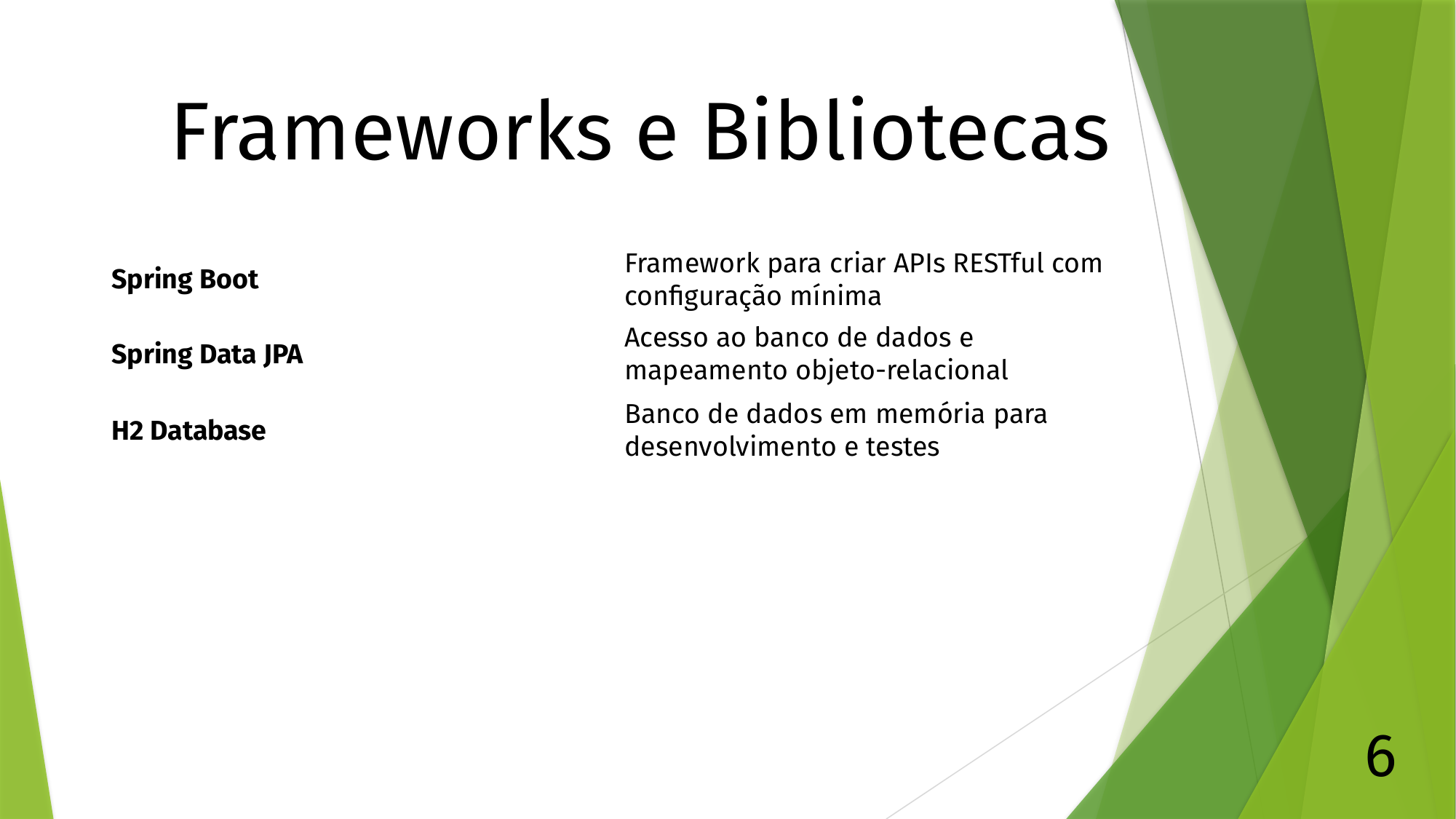

# Frameworks e Bibliotecas
| Spring Boot | Framework para criar APIs RESTful com configuração mínima |
| --- | --- |
| Spring Data JPA | Acesso ao banco de dados e mapeamento objeto-relacional |
| --- | --- |
| H2 Database | Banco de dados em memória para desenvolvimento e testes |
| --- | --- |
6